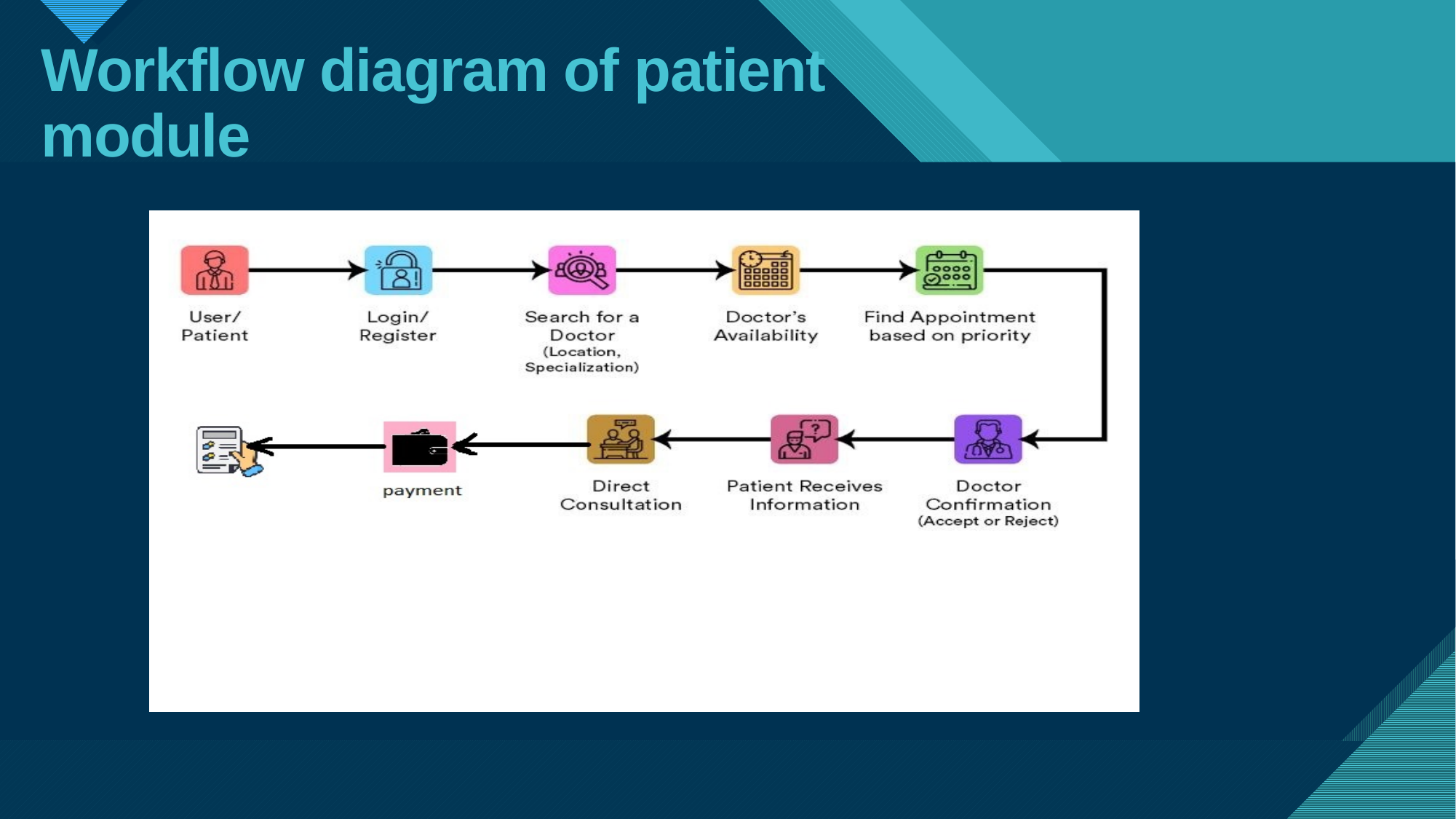

# Workflow diagram of patient module

### Chart

| Category |
|---|
5